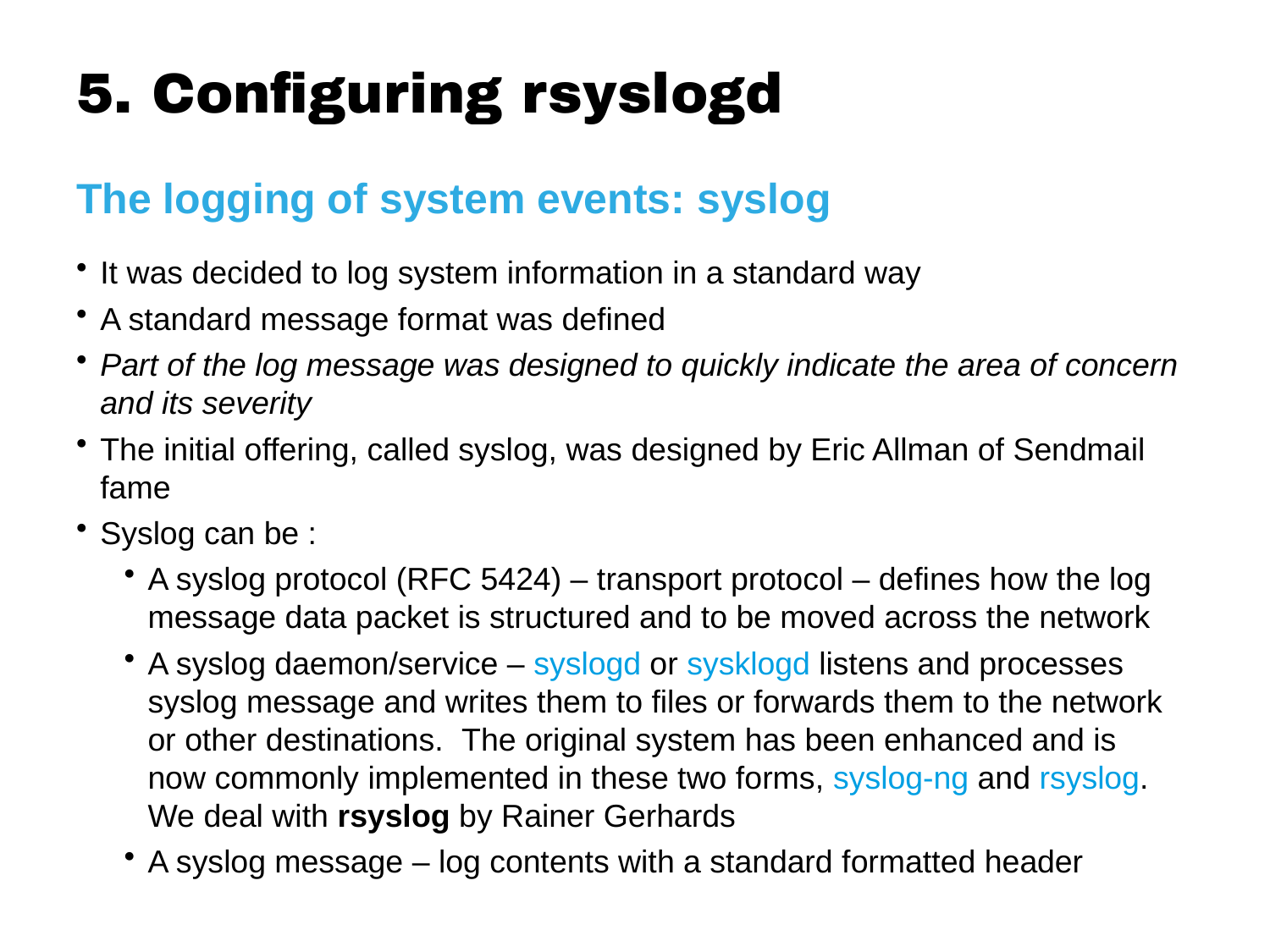

# 5. Configuring rsyslogd
The logging of system events: syslog
It was decided to log system information in a standard way
A standard message format was defined
Part of the log message was designed to quickly indicate the area of concern and its severity
The initial offering, called syslog, was designed by Eric Allman of Sendmail fame
Syslog can be :
A syslog protocol (RFC 5424) – transport protocol – defines how the log message data packet is structured and to be moved across the network
A syslog daemon/service – syslogd or sysklogd listens and processes syslog message and writes them to files or forwards them to the network or other destinations.  The original system has been enhanced and is now commonly implemented in these two forms, syslog-ng and rsyslog.  We deal with rsyslog by Rainer Gerhards
A syslog message – log contents with a standard formatted header